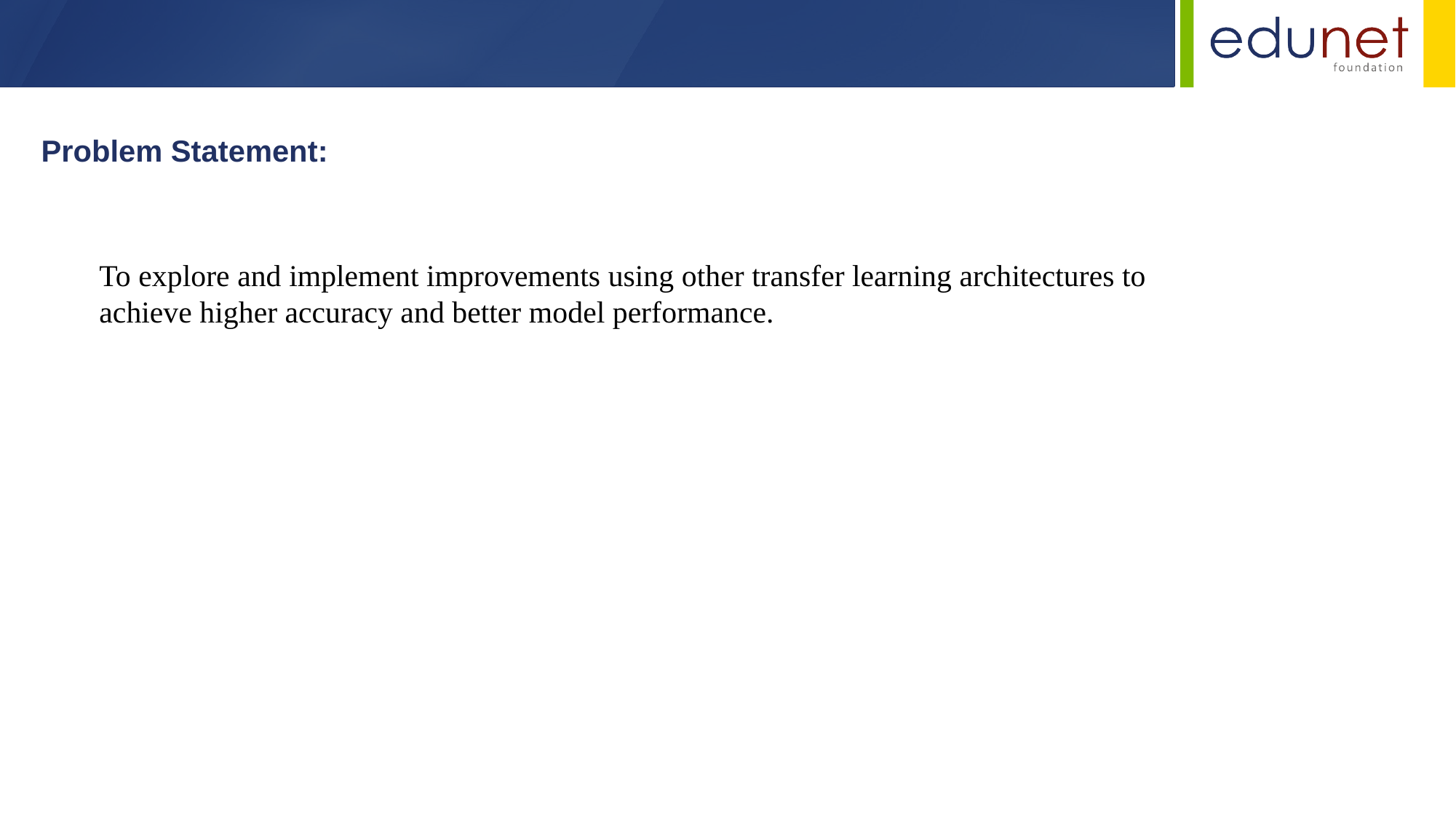

Problem Statement:
To explore and implement improvements using other transfer learning architectures to achieve higher accuracy and better model performance.